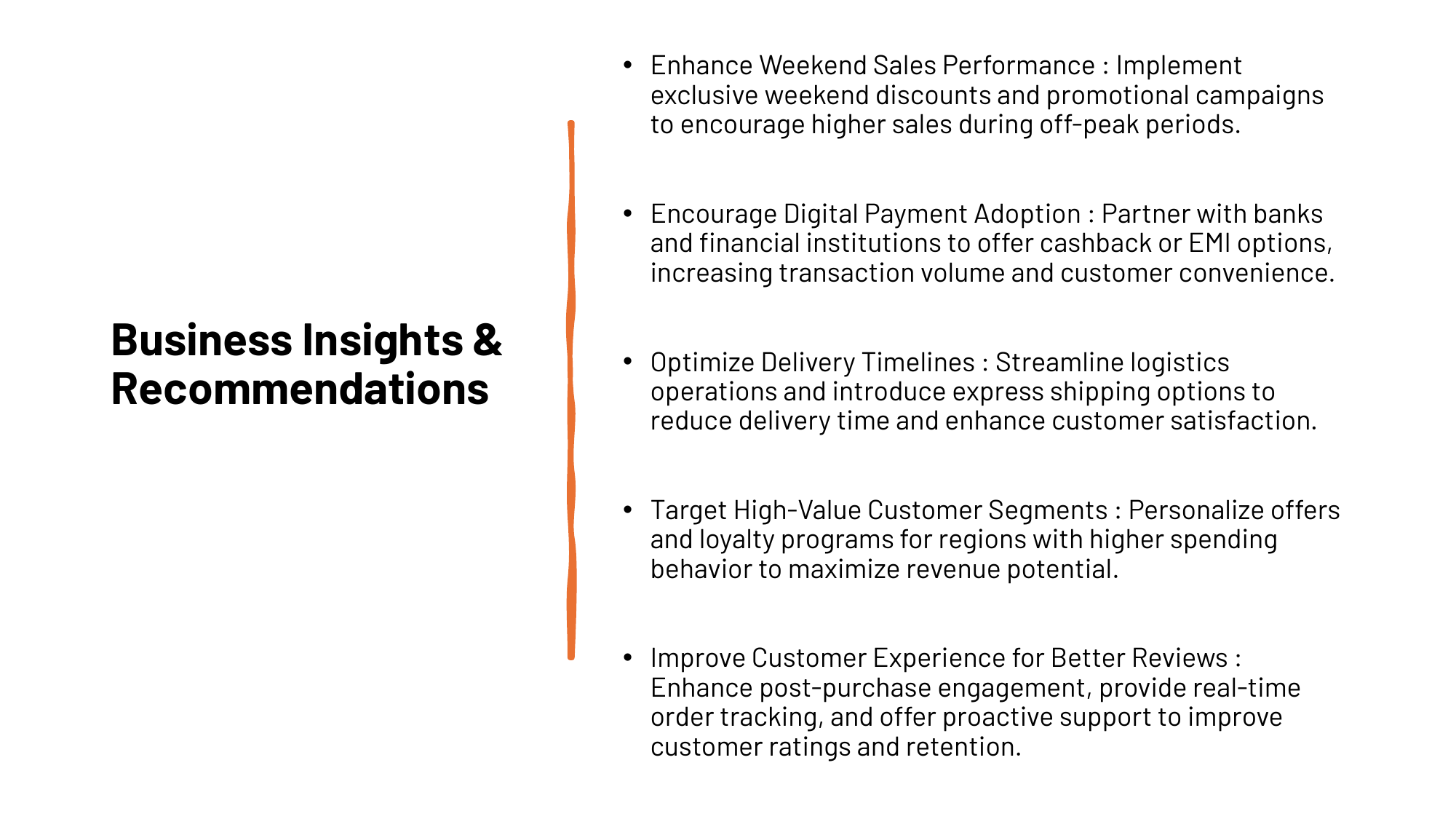

# Business Insights & Recommendations

Enhance Weekend Sales Performance : Implement exclusive weekend discounts and promotional campaigns to encourage higher sales during off-peak periods.

Encourage Digital Payment Adoption : Partner with banks and financial institutions to offer cashback or EMI options, increasing transaction volume and customer convenience.

Optimize Delivery Timelines : Streamline logistics operations and introduce express shipping options to reduce delivery time and enhance customer satisfaction.

Target High-Value Customer Segments : Personalize offers and loyalty programs for regions with higher spending behavior to maximize revenue potential.

Improve Customer Experience for Better Reviews : Enhance post-purchase engagement, provide real-time order tracking, and offer proactive support to improve customer ratings and retention.